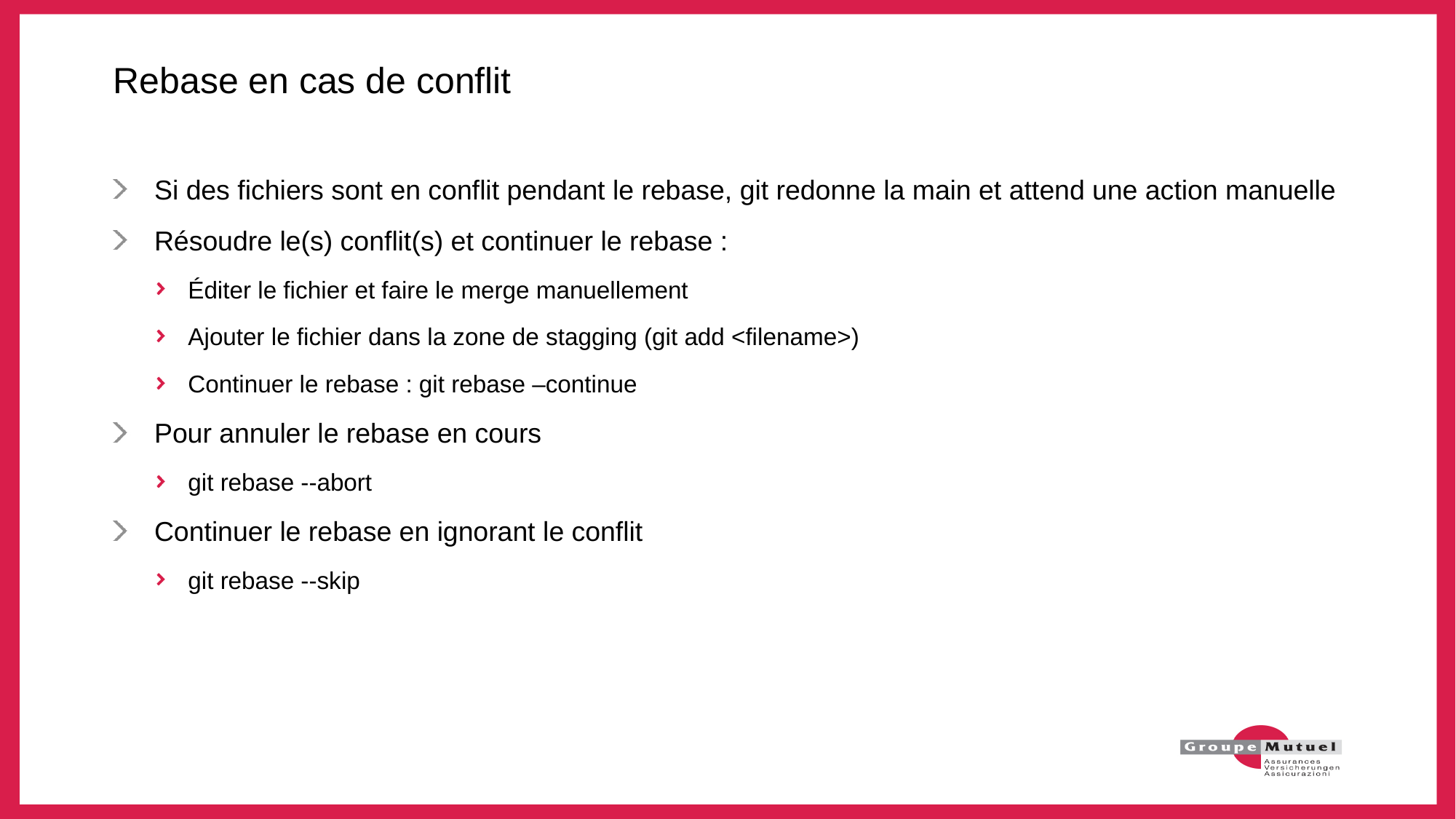

# Rebase en cas de conflit
Si des fichiers sont en conflit pendant le rebase, git redonne la main et attend une action manuelle
Résoudre le(s) conflit(s) et continuer le rebase :
Éditer le fichier et faire le merge manuellement
Ajouter le fichier dans la zone de stagging (git add <filename>)
Continuer le rebase : git rebase –continue
Pour annuler le rebase en cours
git rebase --abort
Continuer le rebase en ignorant le conflit
git rebase --skip